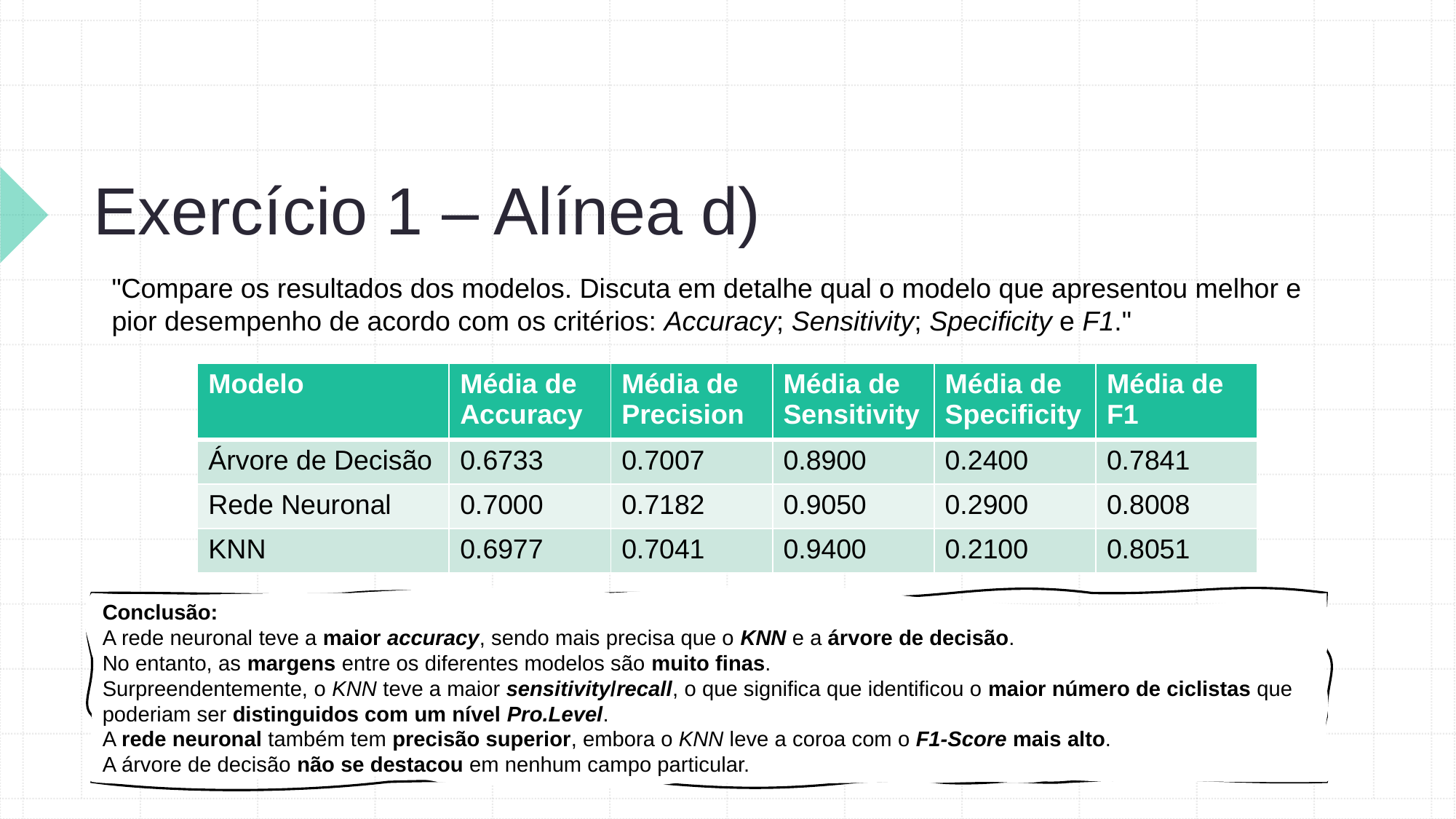

# Exercício 1 – Alínea d)
"Compare os resultados dos modelos. Discuta em detalhe qual o modelo que apresentou melhor e pior desempenho de acordo com os critérios: Accuracy; Sensitivity; Specificity e F1."
| Modelo | Média de Accuracy | Média de Precision | Média de Sensitivity | Média de Specificity | Média de F1 |
| --- | --- | --- | --- | --- | --- |
| Árvore de Decisão | 0.6733 | 0.7007 | 0.8900 | 0.2400 | 0.7841 |
| Rede Neuronal | 0.7000 | 0.7182 | 0.9050 | 0.2900 | 0.8008 |
| KNN | 0.6977 | 0.7041 | 0.9400 | 0.2100 | 0.8051 |
Conclusão:
A rede neuronal teve a maior accuracy, sendo mais precisa que o KNN e a árvore de decisão.
No entanto, as margens entre os diferentes modelos são muito finas.
Surpreendentemente, o KNN teve a maior sensitivity/recall, o que significa que identificou o maior número de ciclistas que poderiam ser distinguidos com um nível Pro.Level.
A rede neuronal também tem precisão superior, embora o KNN leve a coroa com o F1-Score mais alto.
A árvore de decisão não se destacou em nenhum campo particular.